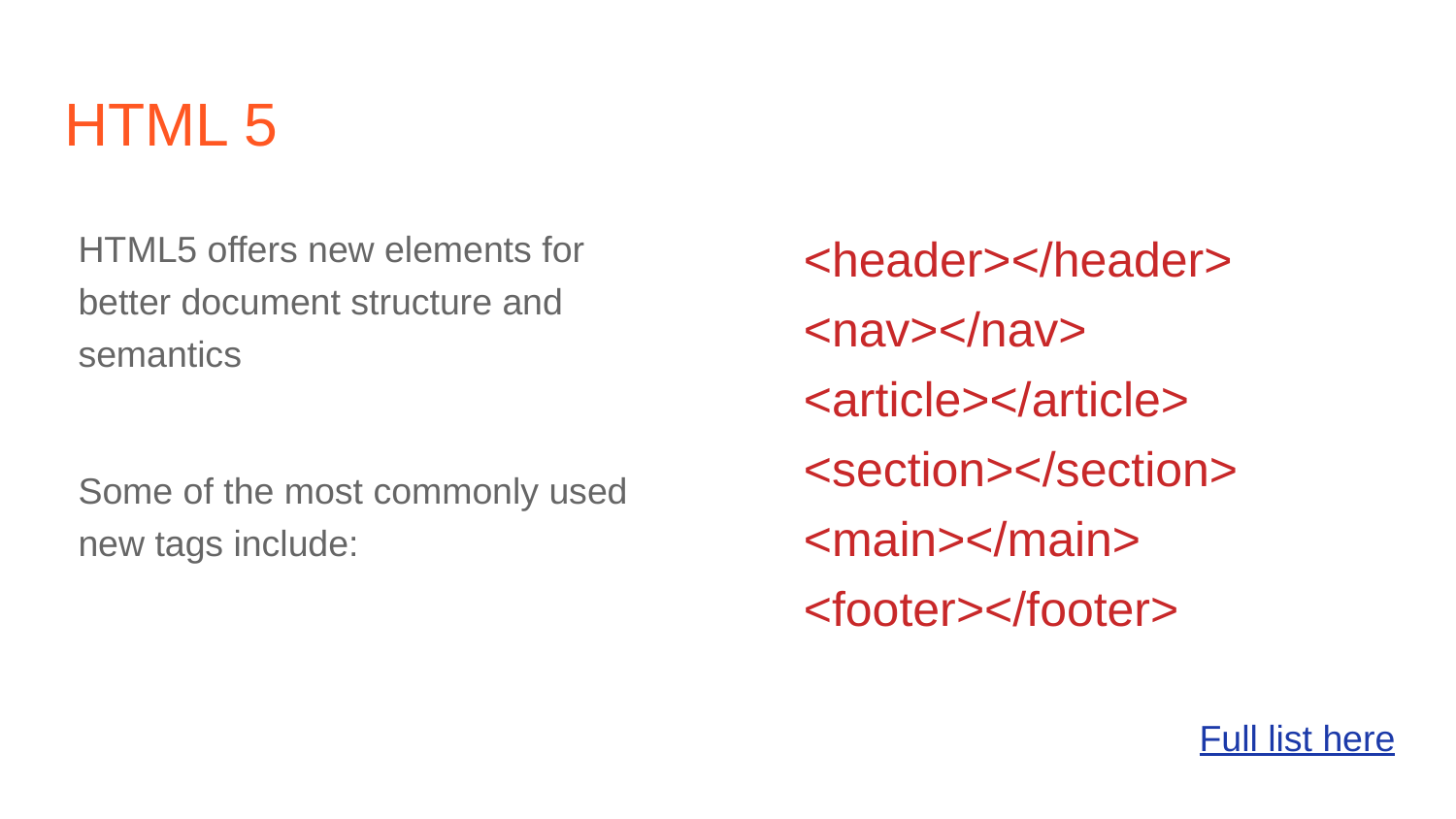

# HTML 5
HTML5 offers new elements for better document structure and semantics

Some of the most commonly used new tags include:

<header></header>
<nav></nav>
<article></article>
<section></section>
<main></main>
<footer></footer>

Full list here